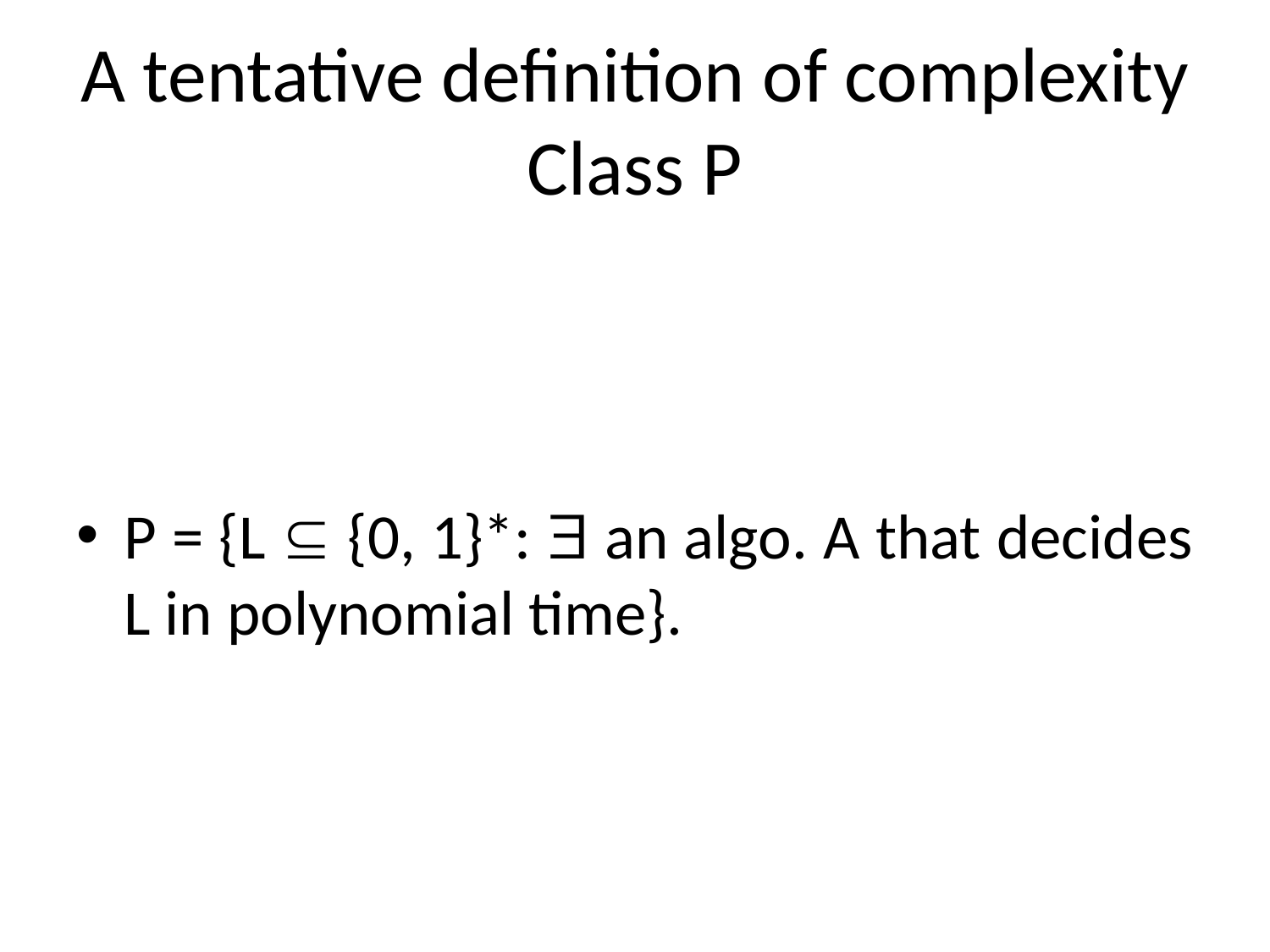

# A tentative definition of complexity Class P

P = {L ⊆ {0, 1}*: ∃ an algo. A that decides L in polynomial time}.